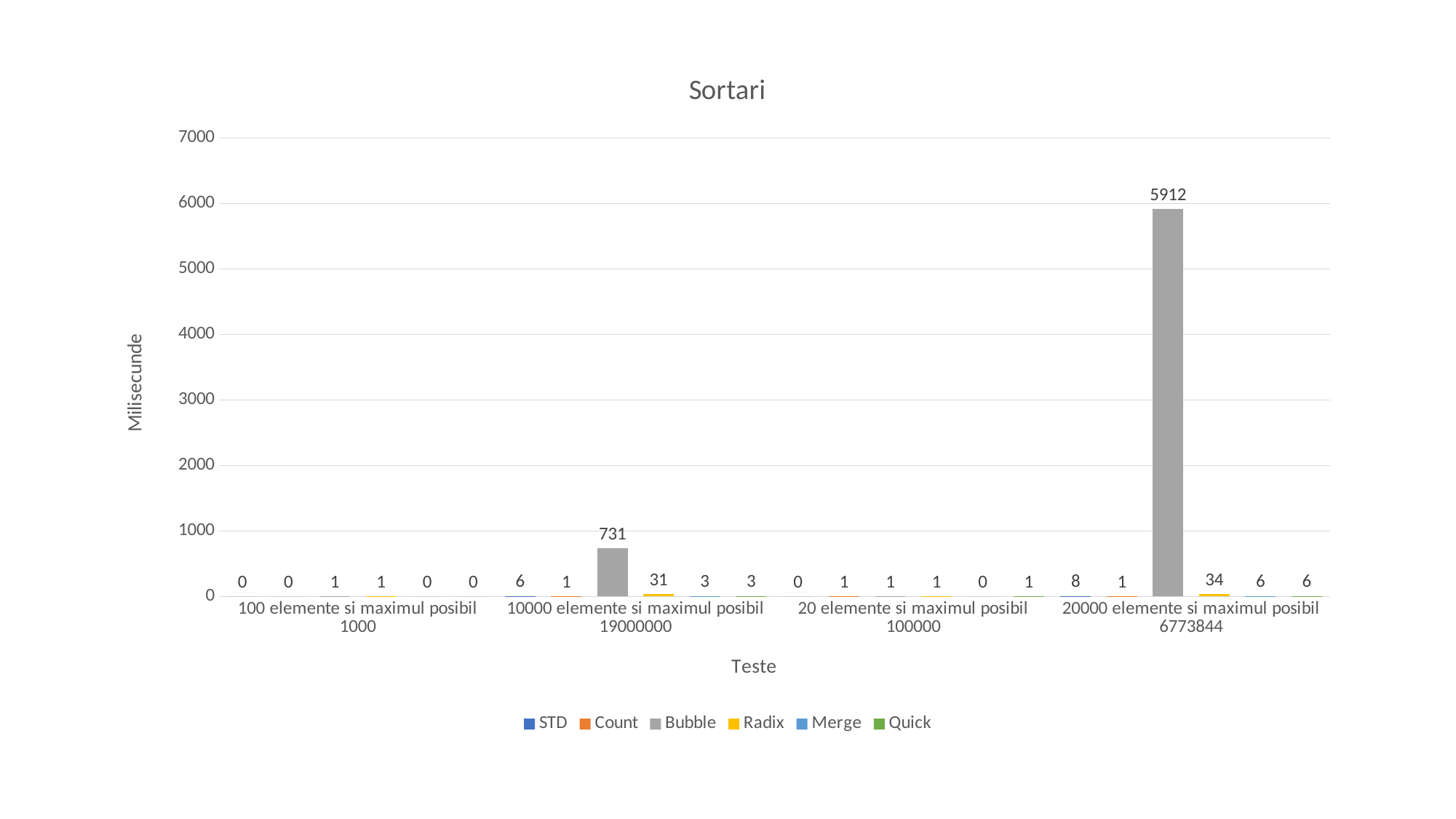

### Chart: Sortari

| Category | STD | Count | Bubble | Radix | Merge | Quick |
|---|---|---|---|---|---|---|
| 100 elemente si maximul posibil 1000 | 0.0 | 0.0 | 1.0 | 1.0 | 0.0 | 0.0 |
| 10000 elemente si maximul posibil 19000000 | 6.0 | 1.0 | 731.0 | 31.0 | 3.0 | 3.0 |
| 20 elemente si maximul posibil 100000 | 0.0 | 1.0 | 1.0 | 1.0 | 0.0 | 1.0 |
| 20000 elemente si maximul posibil 6773844 | 8.0 | 1.0 | 5912.0 | 34.0 | 6.0 | 6.0 |